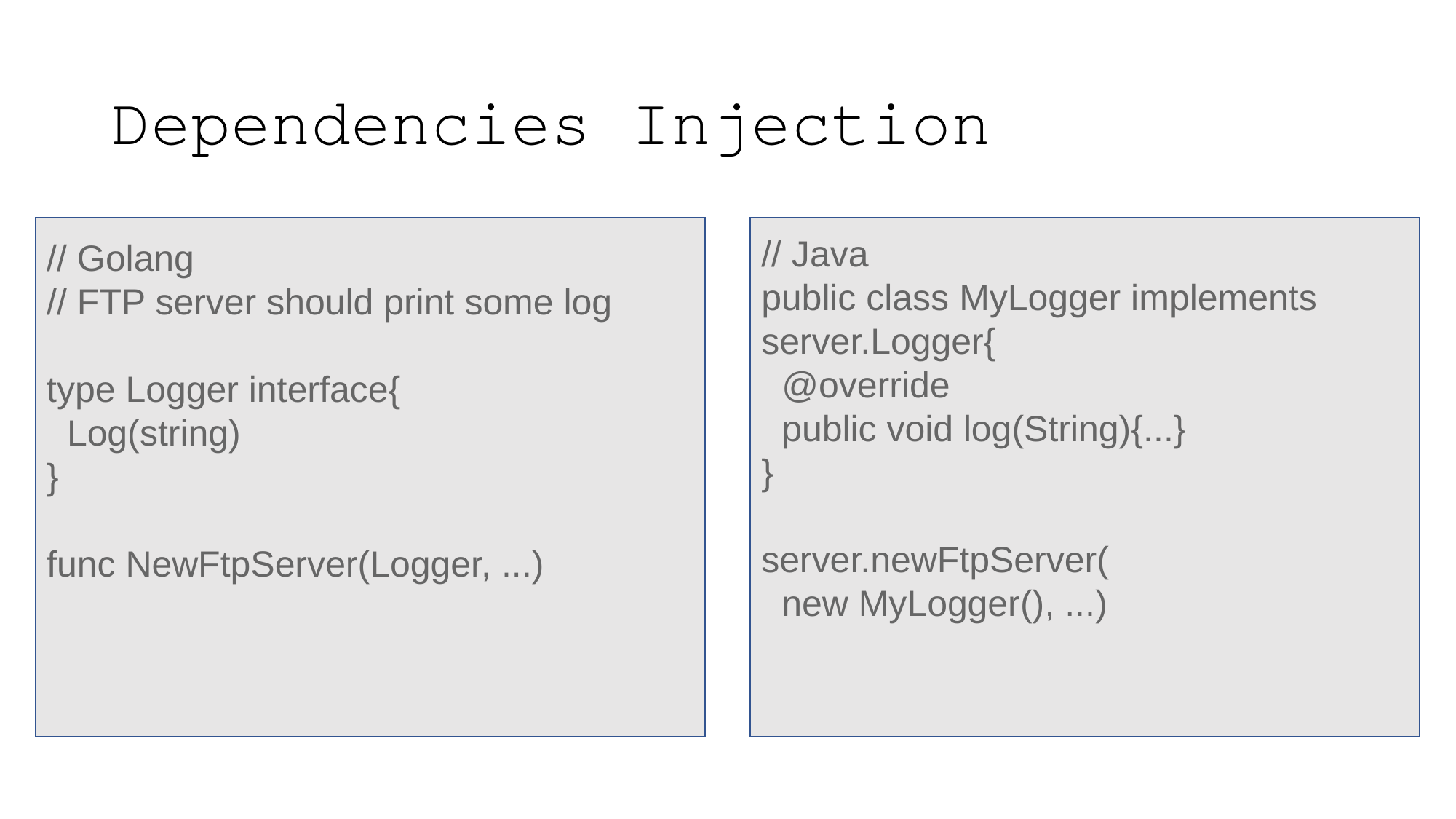

# Dependencies Injection

// Java
public class MyLogger implements server.Logger{
  @override
  public void log(String){...}
}

server.newFtpServer(
  new MyLogger(), ...)
// Golang
// FTP server should print some log

type Logger interface{
  Log(string)
}

func NewFtpServer(Logger, ...)